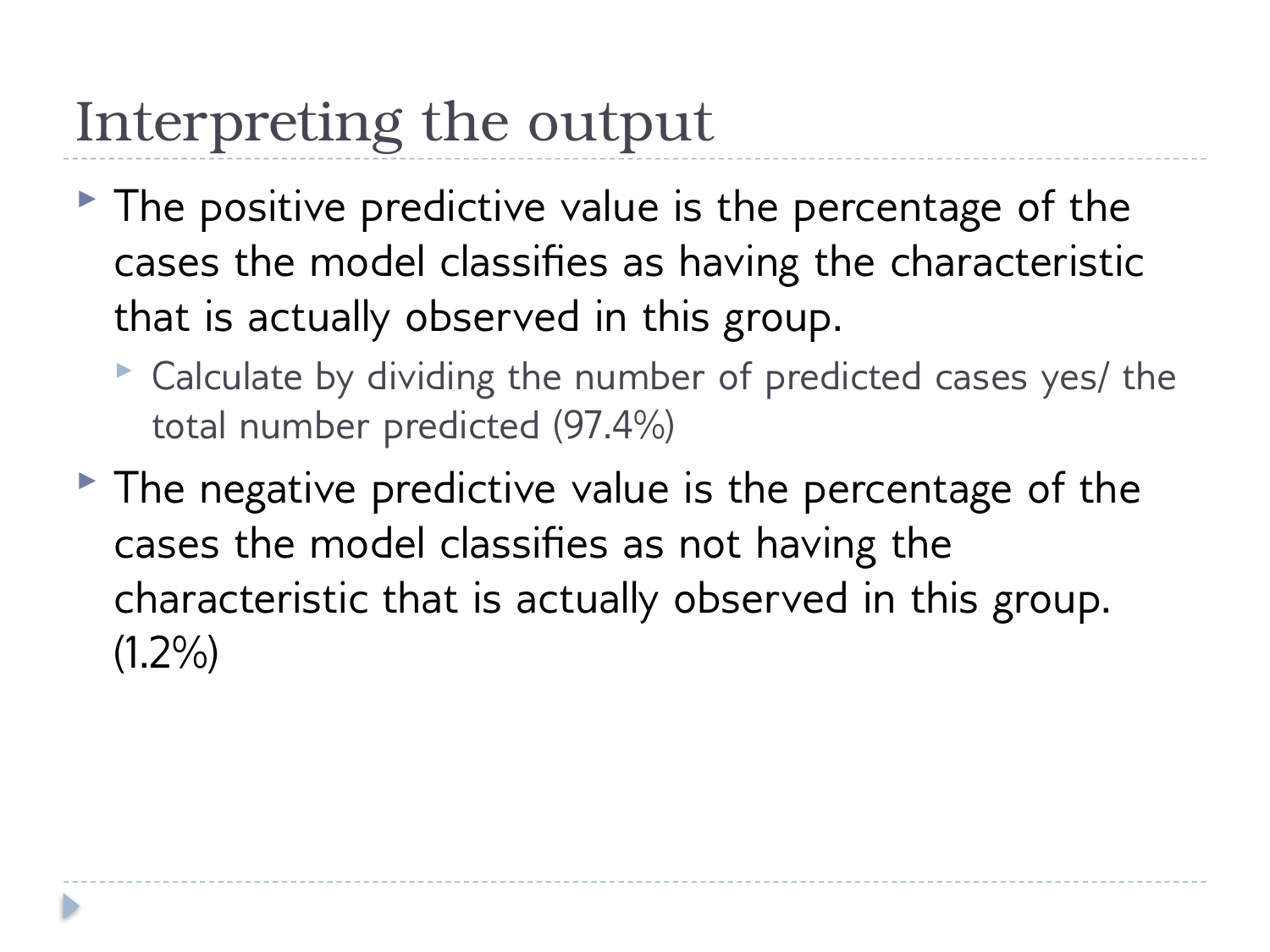

# Interpreting the output
The positive predictive value is the percentage of the cases the model classifies as having the characteristic that is actually observed in this group.
Calculate by dividing the number of predicted cases yes/ the total number predicted (97.4%)
The negative predictive value is the percentage of the cases the model classifies as not having the characteristic that is actually observed in this group. (1.2%)